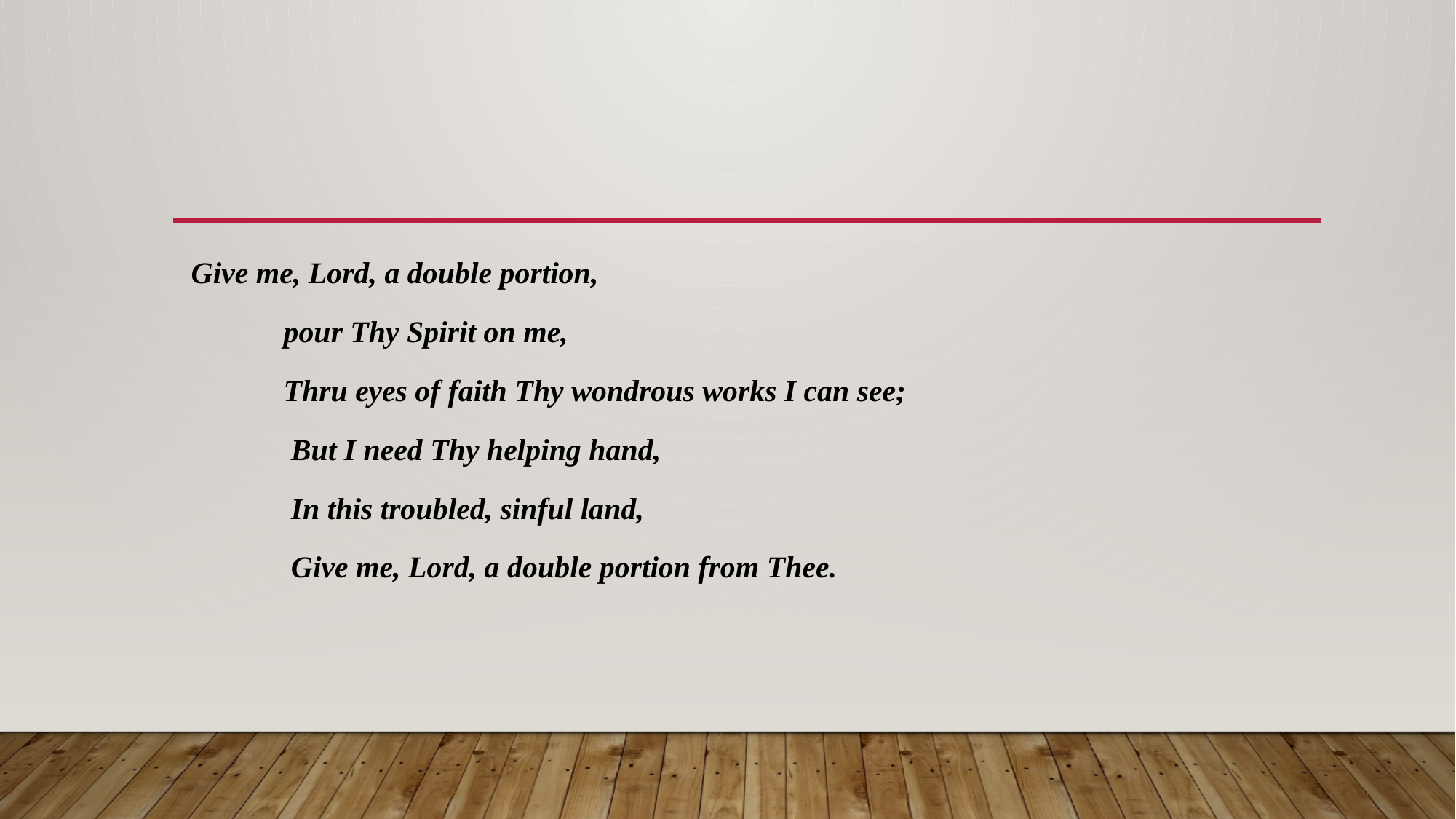

#
 Give me, Lord, a double portion,
             pour Thy Spirit on me,
             Thru eyes of faith Thy wondrous works I can see;
              But I need Thy helping hand,
              In this troubled, sinful land,
              Give me, Lord, a double portion from Thee.